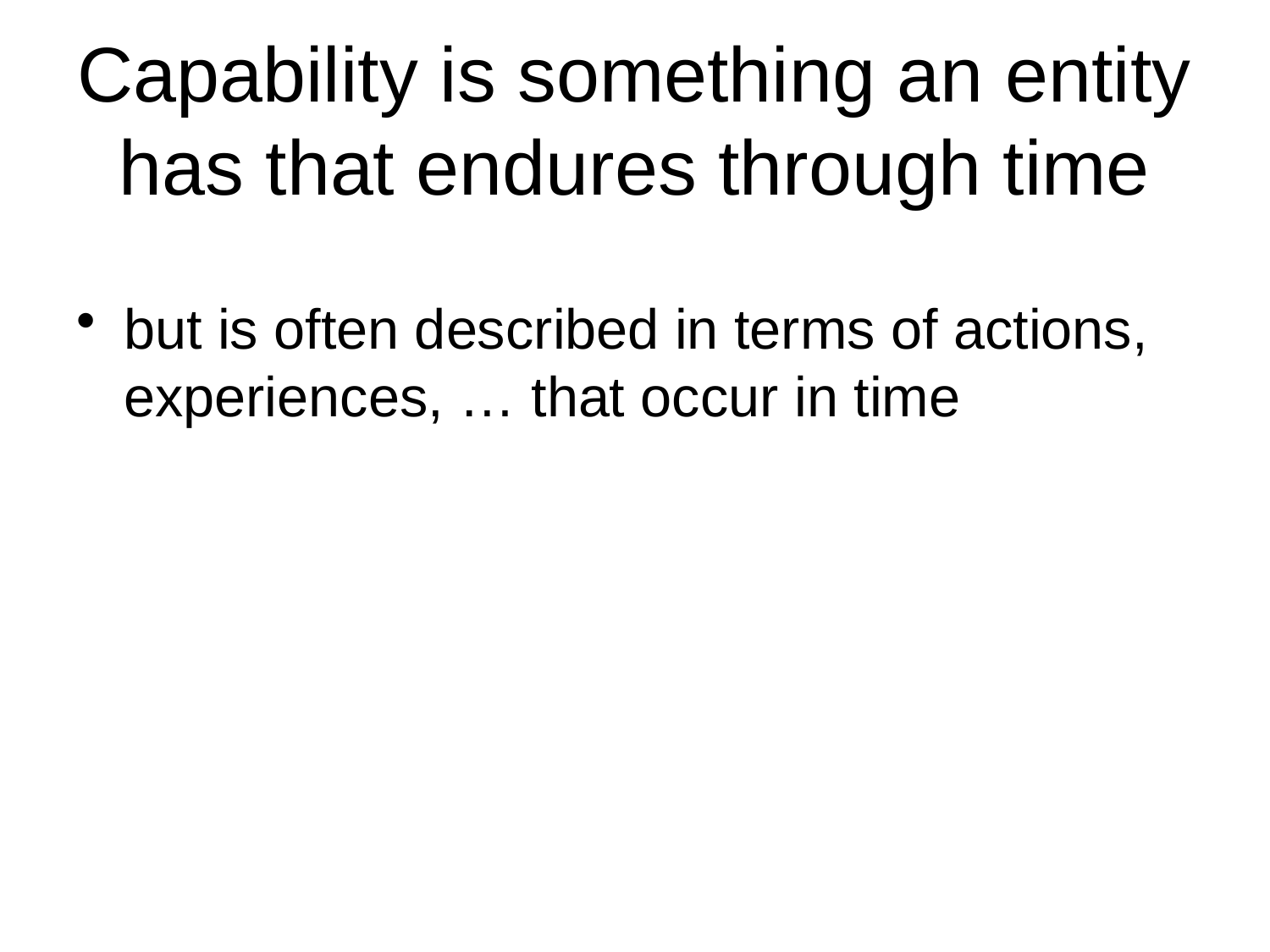

# Capability is something an entity has that endures through time
but is often described in terms of actions, experiences, … that occur in time